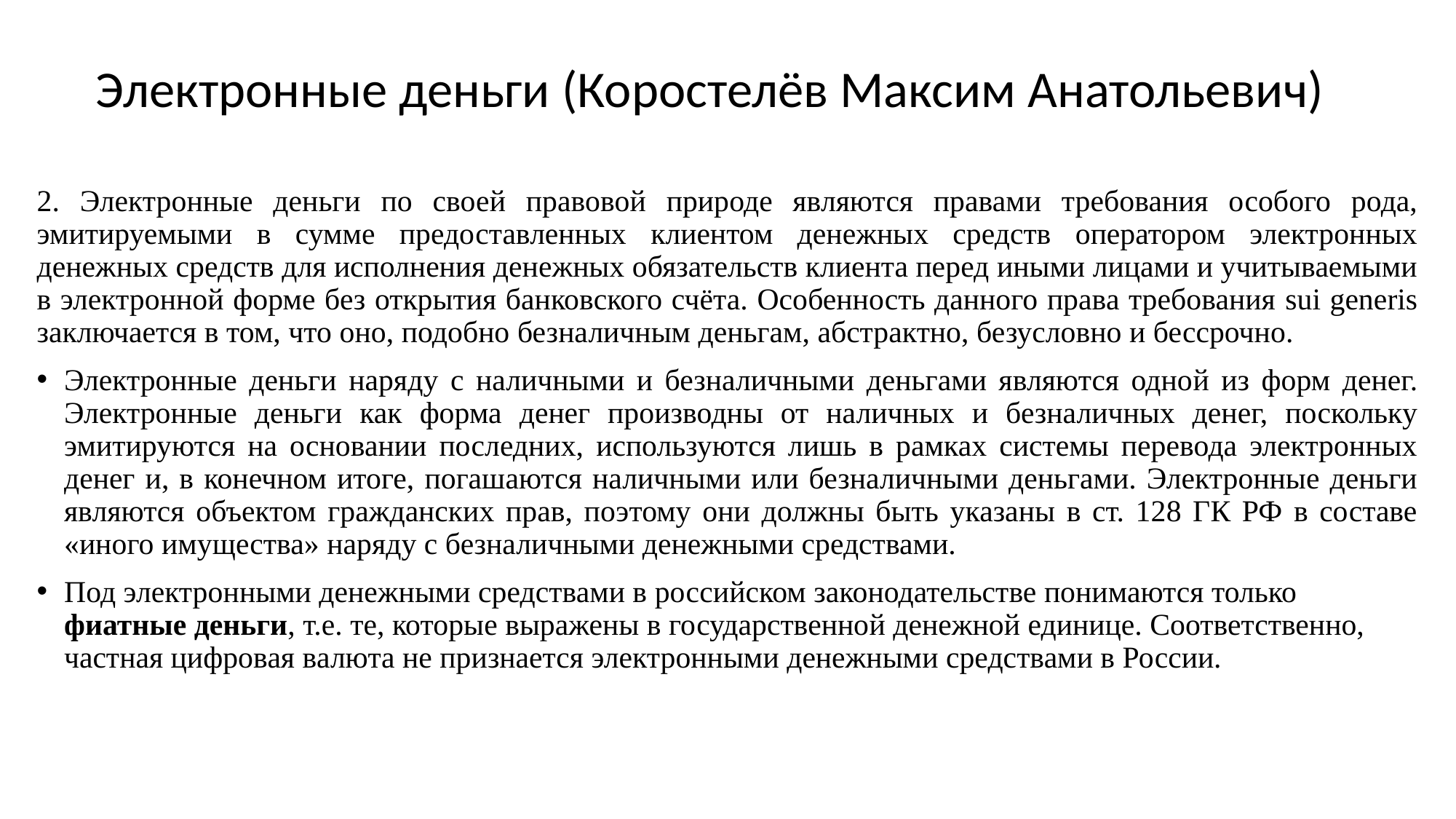

# Электронные деньги (Коростелёв Максим Анатольевич)
2. Электронные деньги по своей правовой природе являются правами требования особого рода, эмитируемыми в сумме предоставленных клиентом денежных средств оператором электронных денежных средств для исполнения денежных обязательств клиента перед иными лицами и учитываемыми в электронной форме без открытия банковского счёта. Особенность данного права требования sui generis заключается в том, что оно, подобно безналичным деньгам, абстрактно, безусловно и бессрочно.
Электронные деньги наряду с наличными и безналичными деньгами являются одной из форм денег. Электронные деньги как форма денег производны от наличных и безналичных денег, поскольку эмитируются на основании последних, используются лишь в рамках системы перевода электронных денег и, в конечном итоге, погашаются наличными или безналичными деньгами. Электронные деньги являются объектом гражданских прав, поэтому они должны быть указаны в ст. 128 ГК РФ в составе «иного имущества» наряду с безналичными денежными средствами.
Под электронными денежными средствами в российском законодательстве понимаются только фиатные деньги, т.е. те, которые выражены в государственной денежной единице. Соответственно, частная цифровая валюта не признается электронными денежными средствами в России.